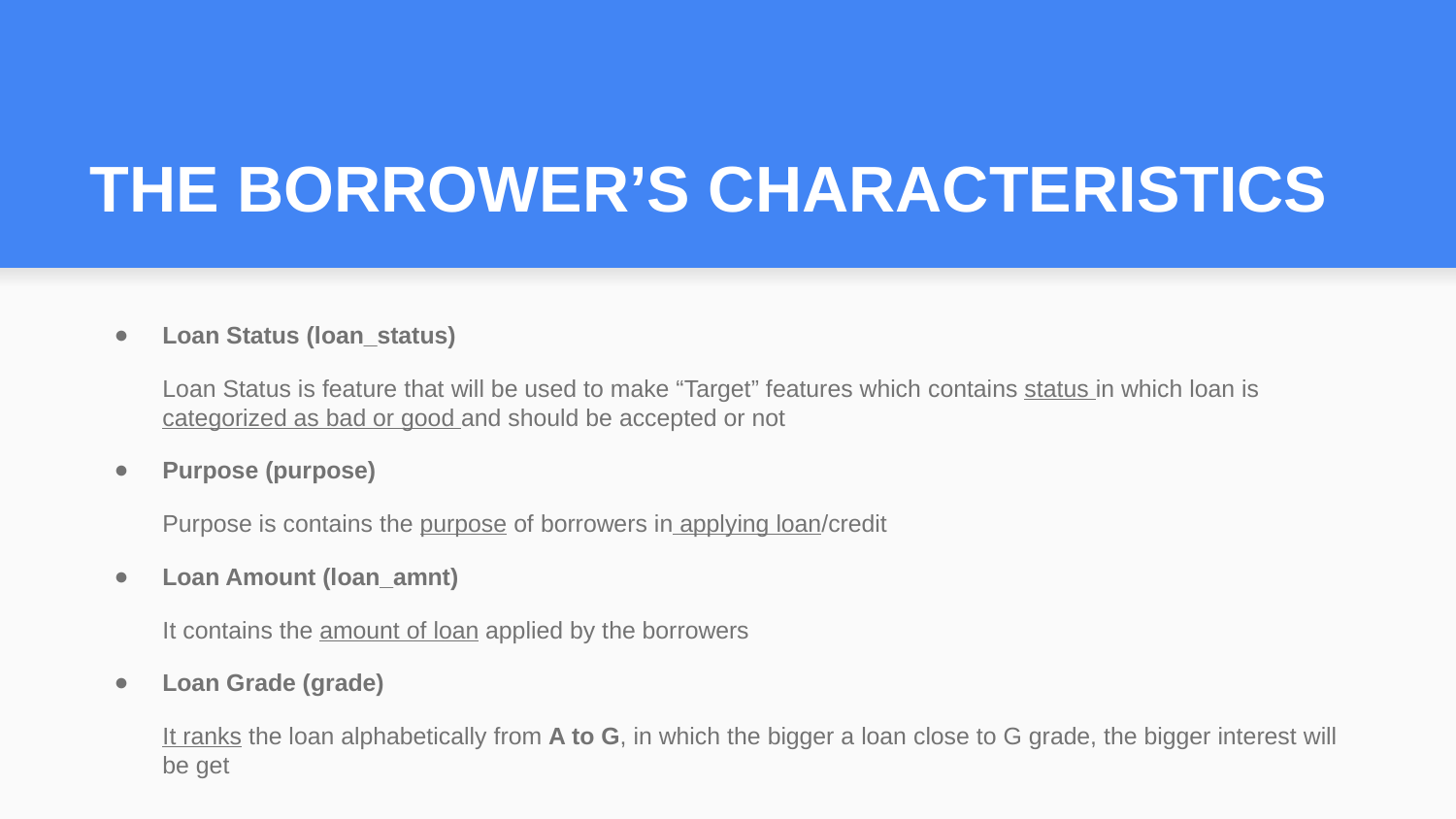

# THE BORROWER’S CHARACTERISTICS
Loan Status (loan_status)
Loan Status is feature that will be used to make “Target” features which contains status in which loan is categorized as bad or good and should be accepted or not
Purpose (purpose)
Purpose is contains the purpose of borrowers in applying loan/credit
Loan Amount (loan_amnt)
It contains the amount of loan applied by the borrowers
Loan Grade (grade)
It ranks the loan alphabetically from A to G, in which the bigger a loan close to G grade, the bigger interest will be get